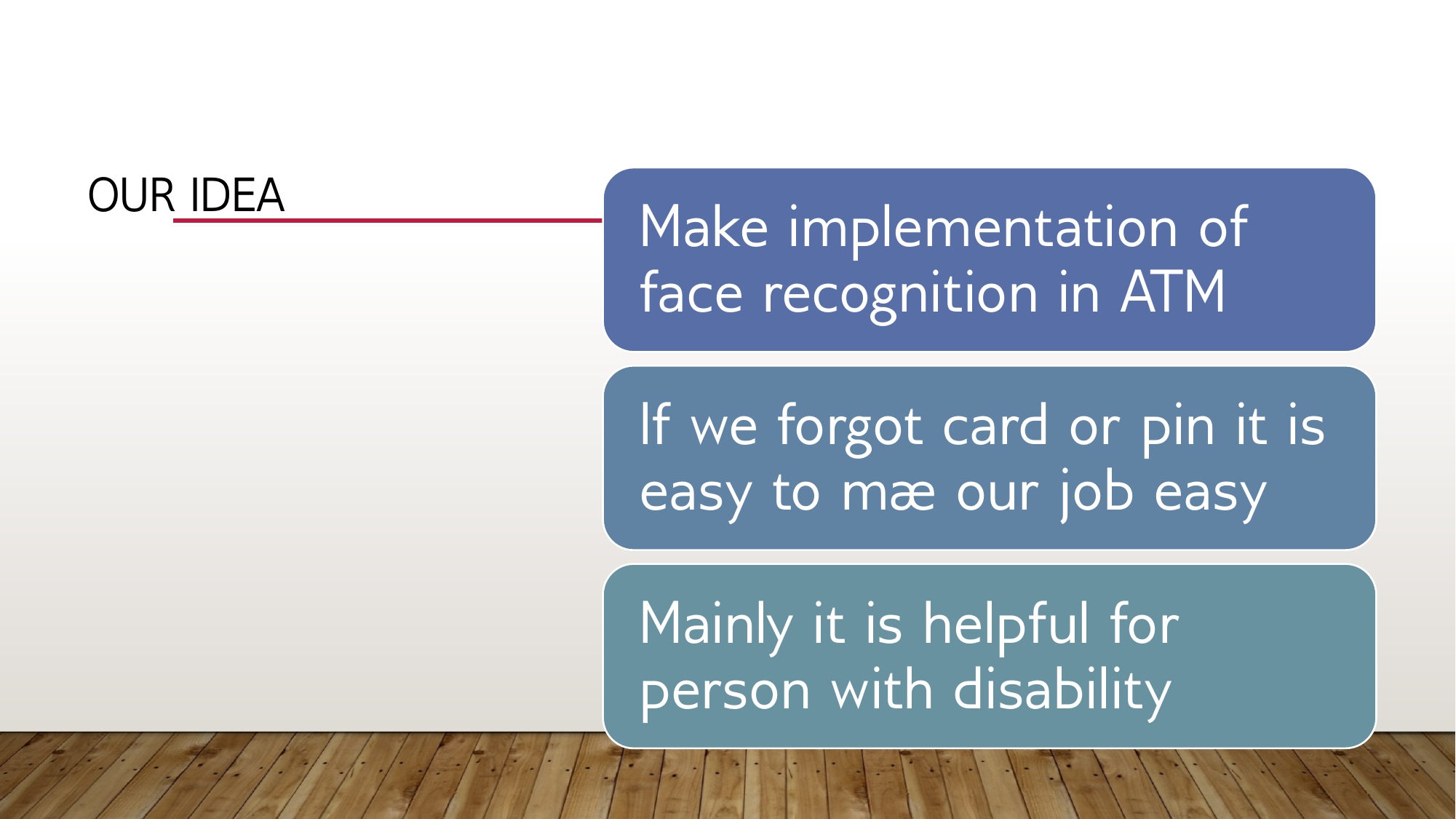

# Our Idea
Make implementation of face recognition in ATM
If we forgot card or pin it is easy to mae our job easy
Mainly it is helpful for person with disability